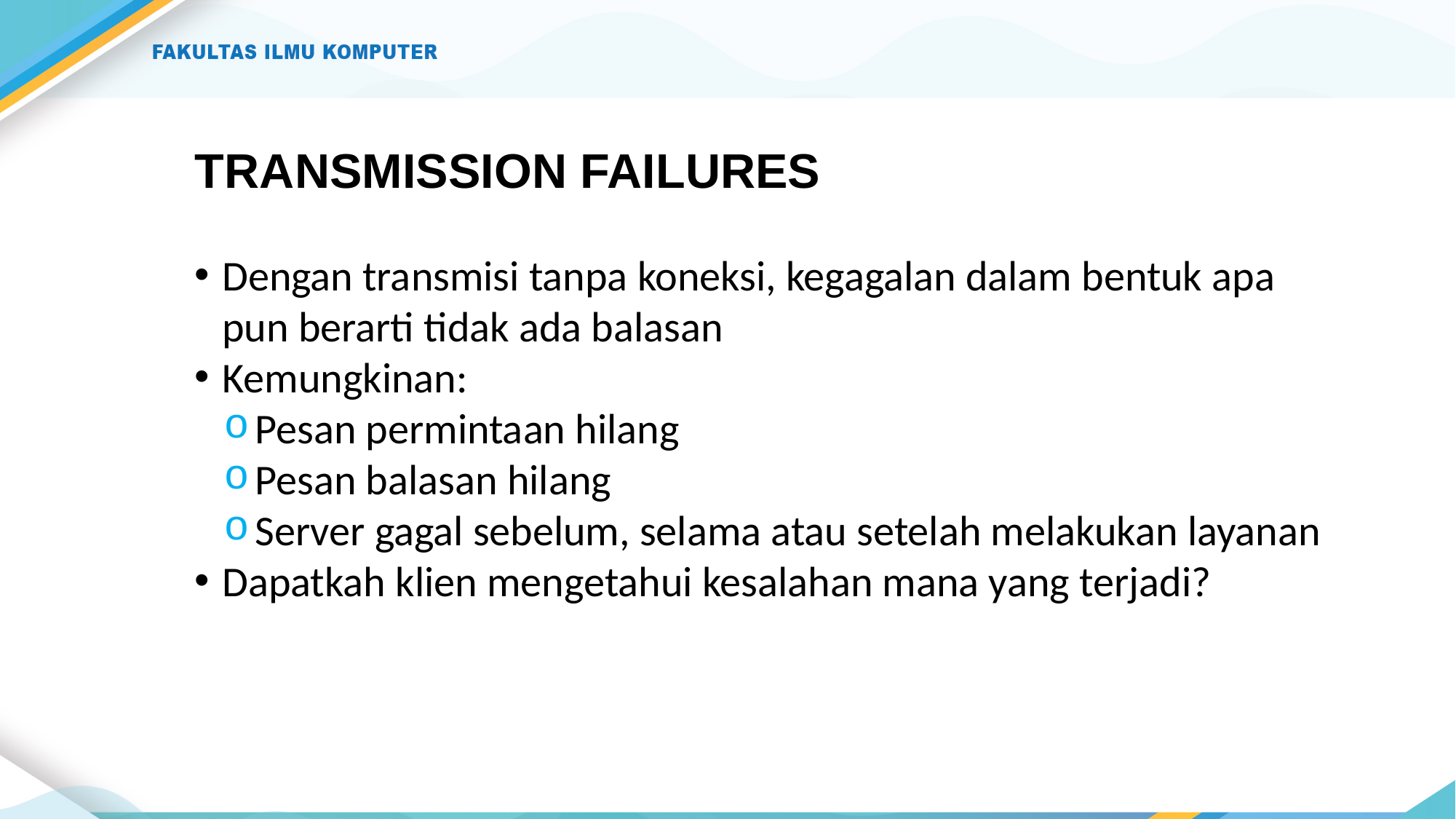

# TRANSMISSION FAILURES
Dengan transmisi tanpa koneksi, kegagalan dalam bentuk apa pun berarti tidak ada balasan
Kemungkinan:
Pesan permintaan hilang
Pesan balasan hilang
Server gagal sebelum, selama atau setelah melakukan layanan
Dapatkah klien mengetahui kesalahan mana yang terjadi?